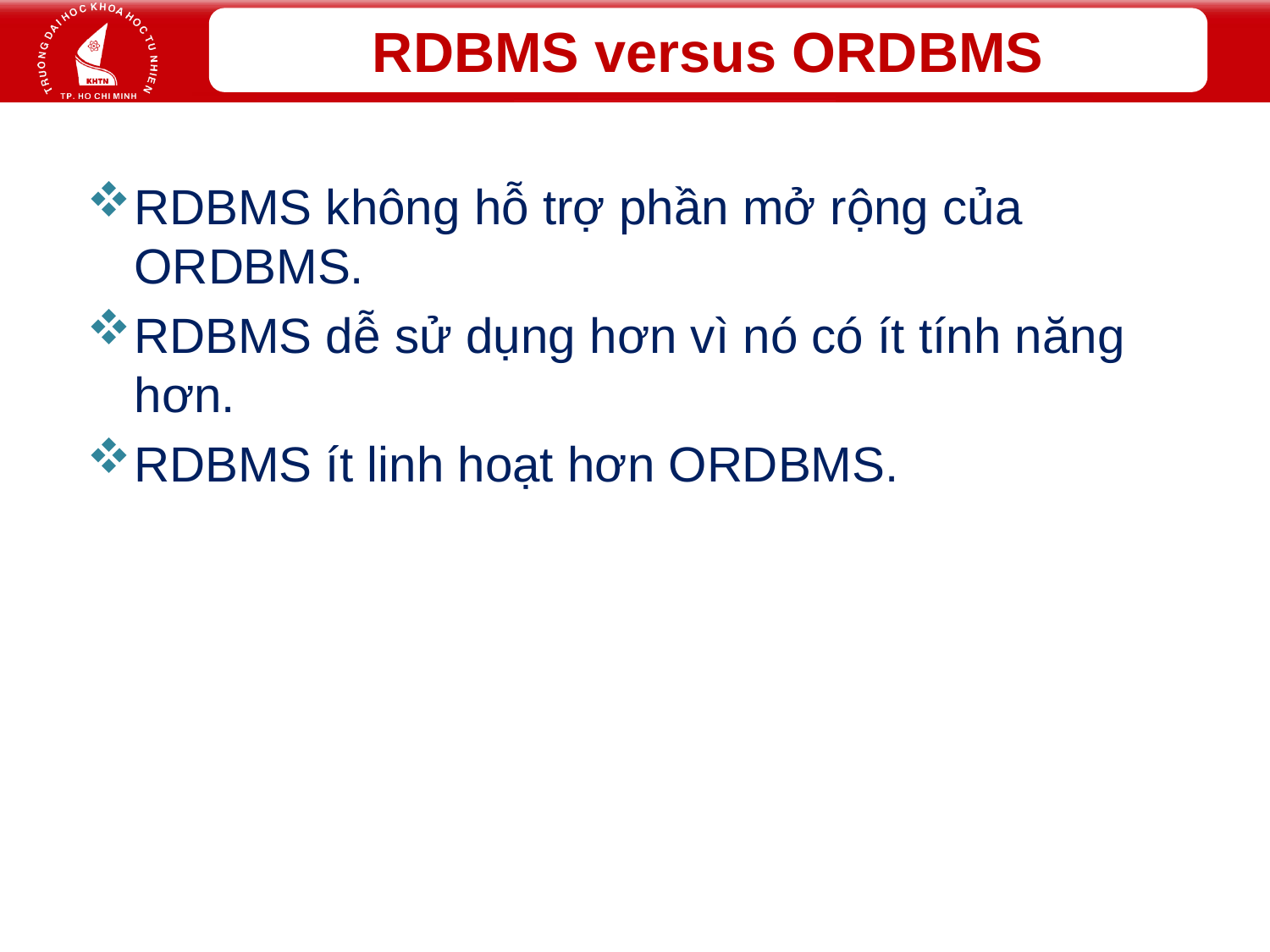

# RDBMS versus ORDBMS
RDBMS không hỗ trợ phần mở rộng của ORDBMS.
RDBMS dễ sử dụng hơn vì nó có ít tính năng hơn.
RDBMS ít linh hoạt hơn ORDBMS.